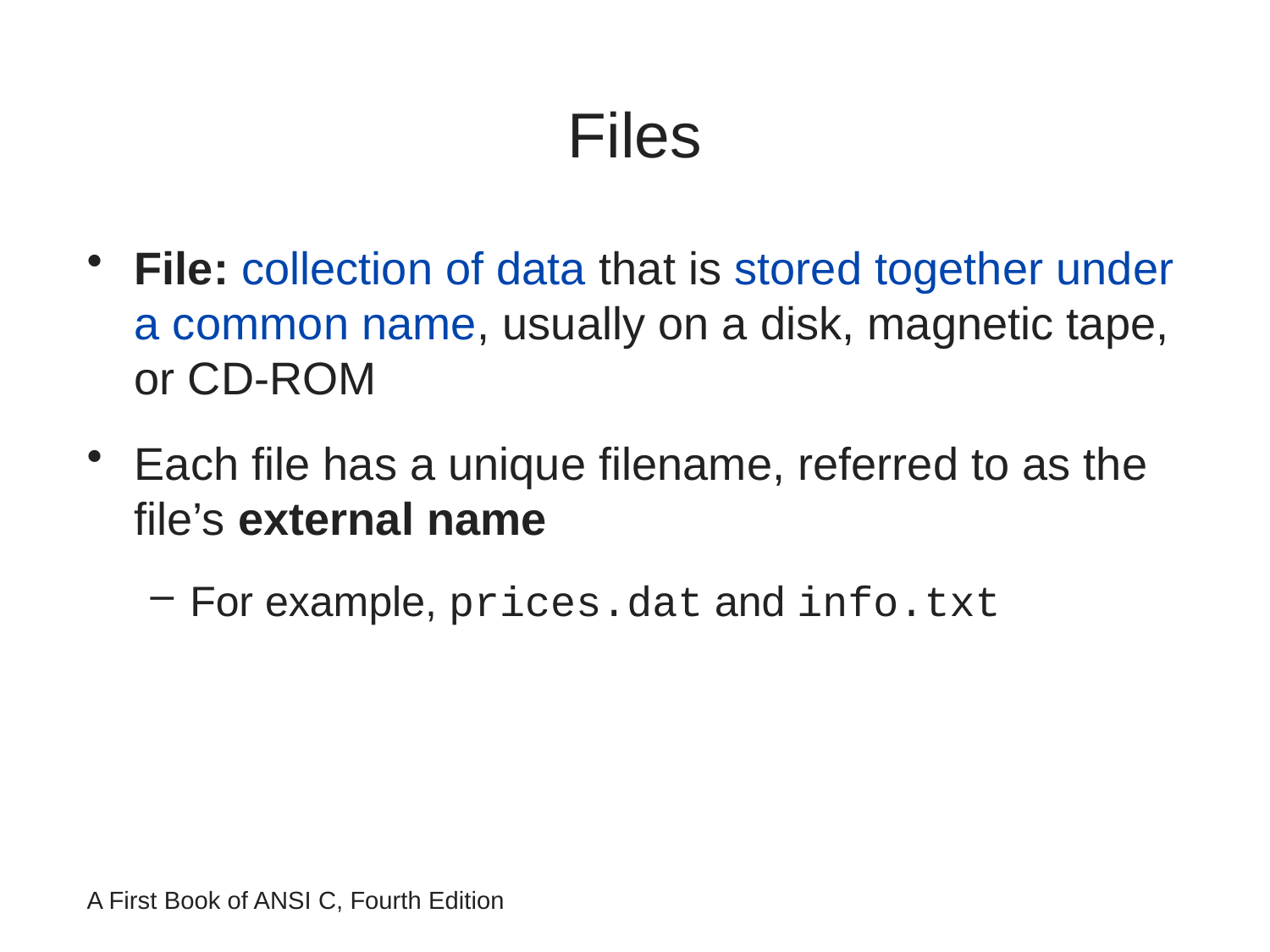

# Files
File: collection of data that is stored together under a common name, usually on a disk, magnetic tape, or CD-ROM
Each file has a unique filename, referred to as the file’s external name
For example, prices.dat and info.txt

A First Book of ANSI C, Fourth Edition
99